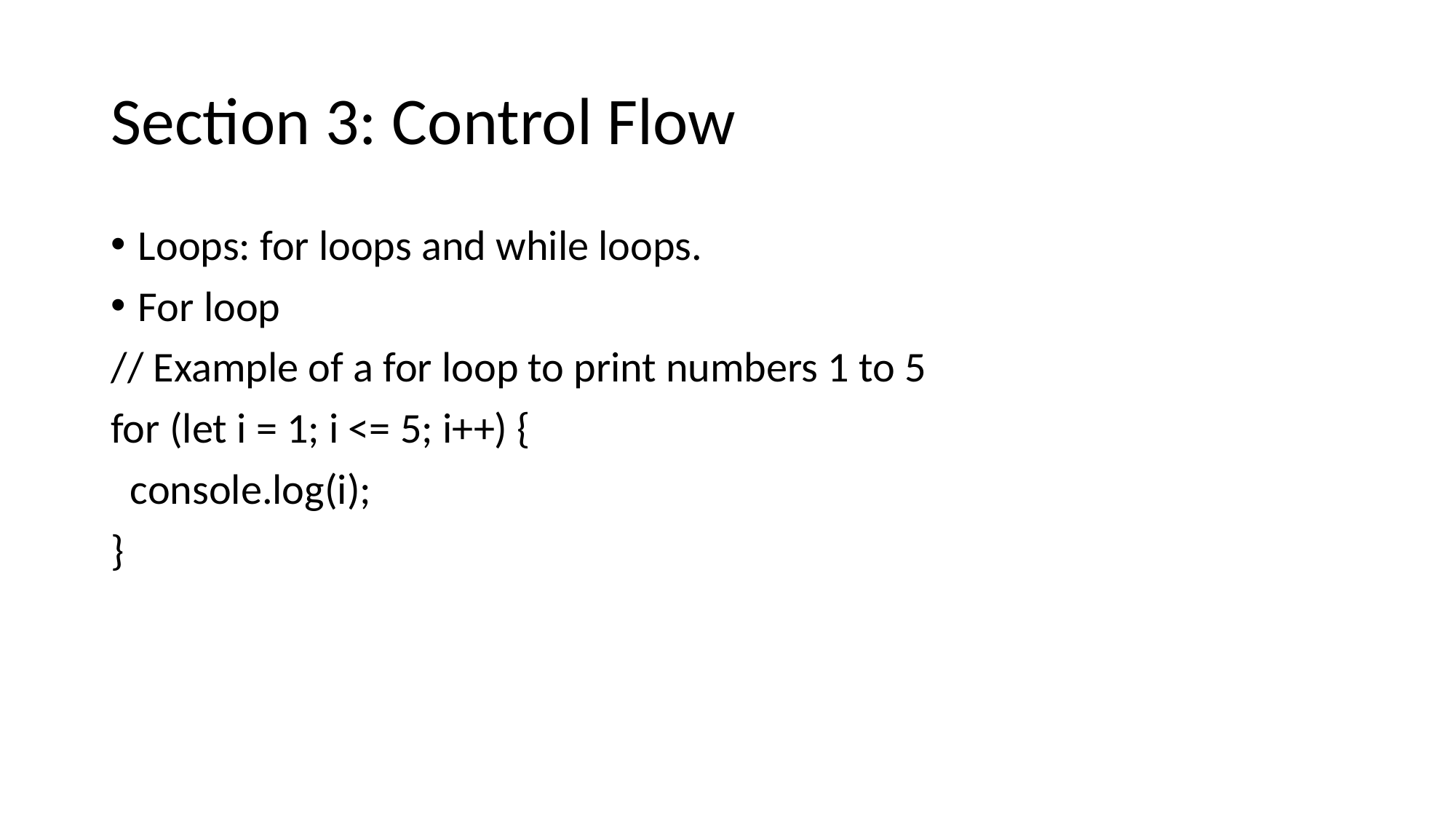

# Section 3: Control Flow
Loops: for loops and while loops.
For loop
// Example of a for loop to print numbers 1 to 5
for (let i = 1; i <= 5; i++) {
  console.log(i);
}